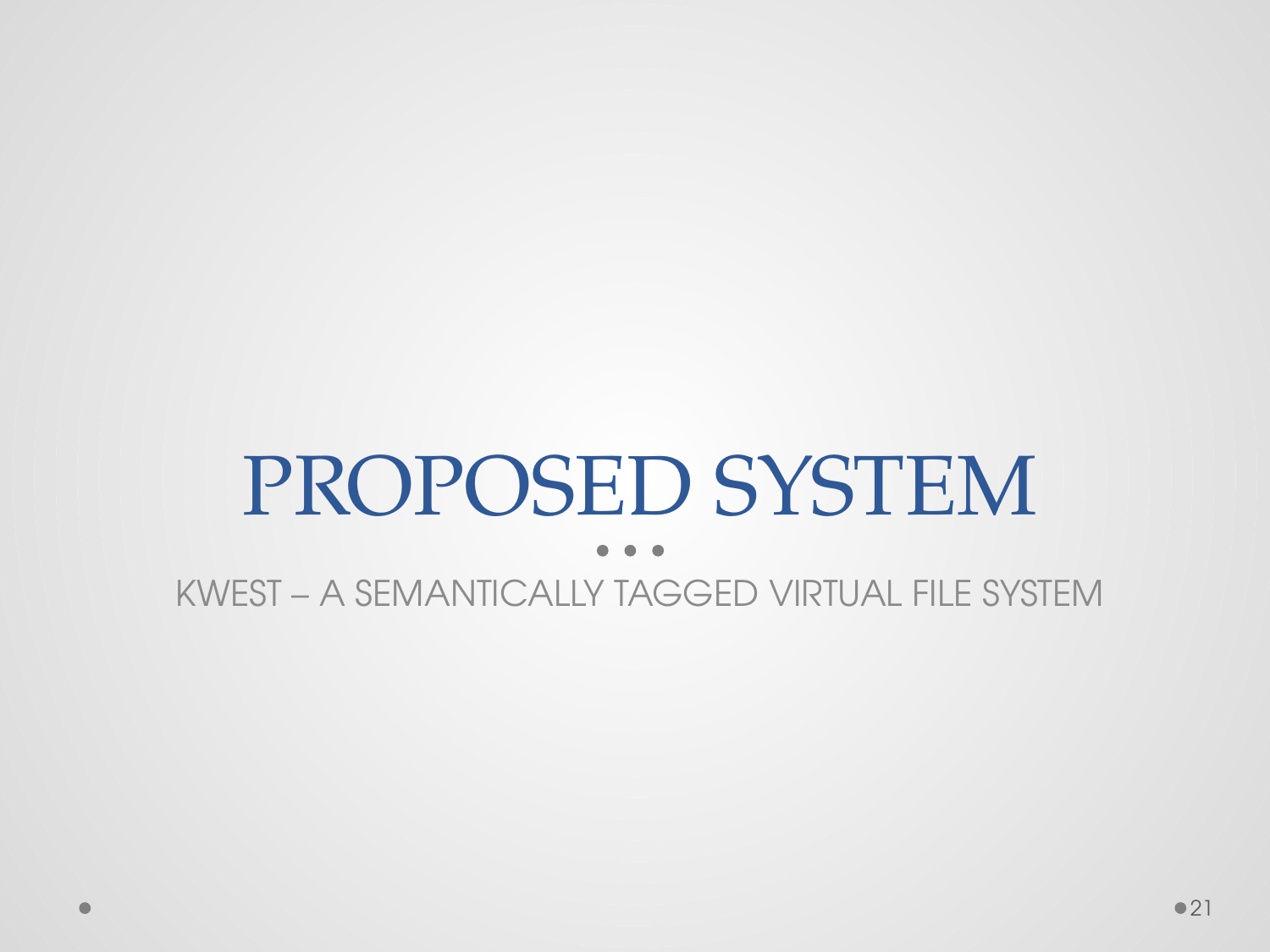

# PROPOSED SYSTEM
KWEST – A SEMANTICALLY TAGGED VIRTUAL FILE SYSTEM
21